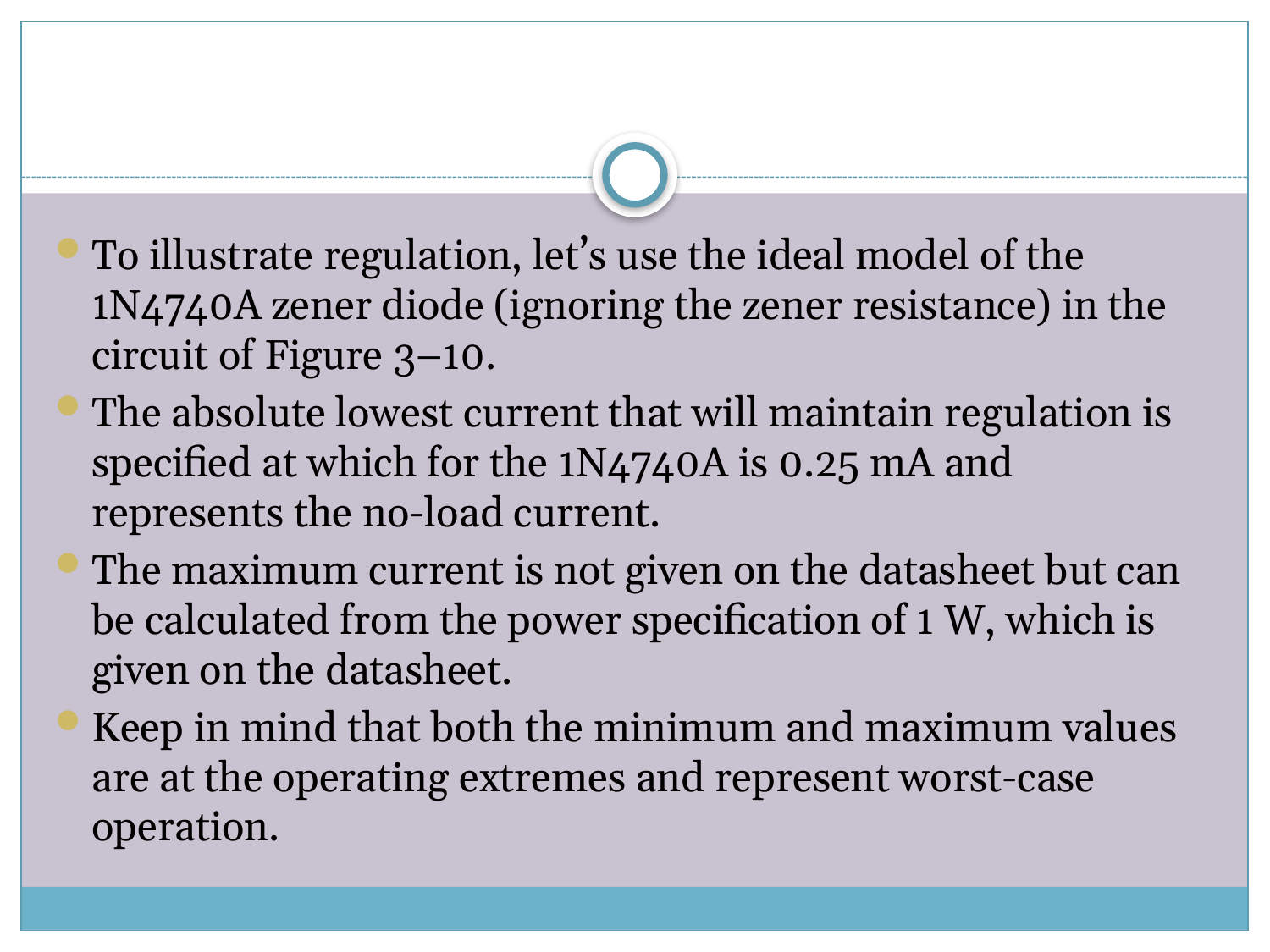

To illustrate regulation, let’s use the ideal model of the 1N4740A zener diode (ignoring the zener resistance) in the circuit of Figure 3–10.
The absolute lowest current that will maintain regulation is specified at which for the 1N4740A is 0.25 mA and represents the no-load current.
The maximum current is not given on the datasheet but can be calculated from the power specification of 1 W, which is given on the datasheet.
Keep in mind that both the minimum and maximum values are at the operating extremes and represent worst-case operation.